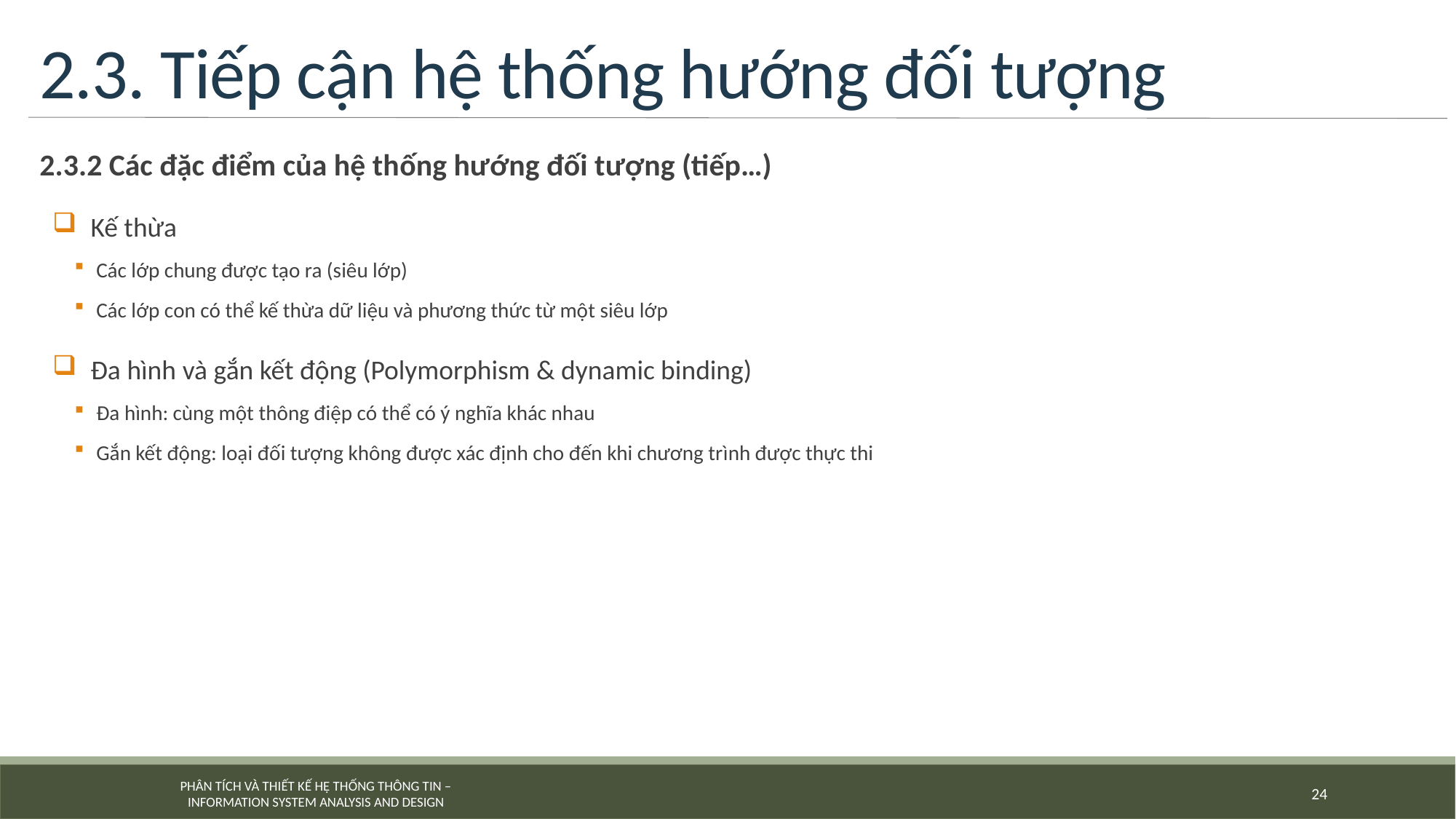

# 2.3. Tiếp cận hệ thống hướng đối tượng
2.3.2 Các đặc điểm của hệ thống hướng đối tượng (tiếp…)
Kế thừa
Các lớp chung được tạo ra (siêu lớp)
Các lớp con có thể kế thừa dữ liệu và phương thức từ một siêu lớp
Đa hình và gắn kết động (Polymorphism & dynamic binding)
Đa hình: cùng một thông điệp có thể có ý nghĩa khác nhau
Gắn kết động: loại đối tượng không được xác định cho đến khi chương trình được thực thi

24